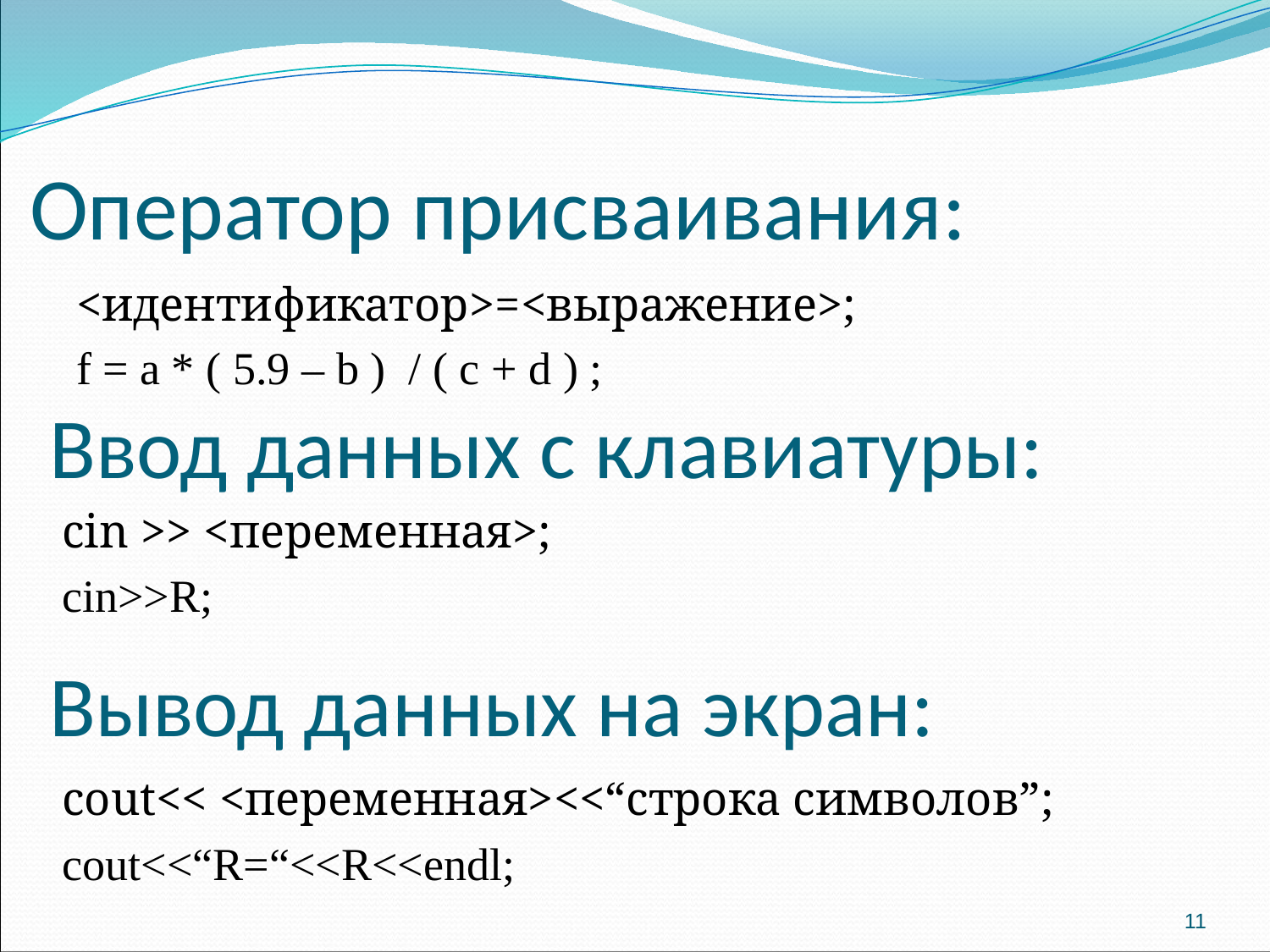

Оператор присваивания:
<идентификатор>=<выражение>;
f = a * ( 5.9 – b )  / ( c + d ) ;
# Ввод данных с клавиатуры:
cin >> <переменная>;
cin>>R;
Вывод данных на экран:
cout<< <переменная><<“строка символов”;
cout<<“R=“<<R<<endl;
11